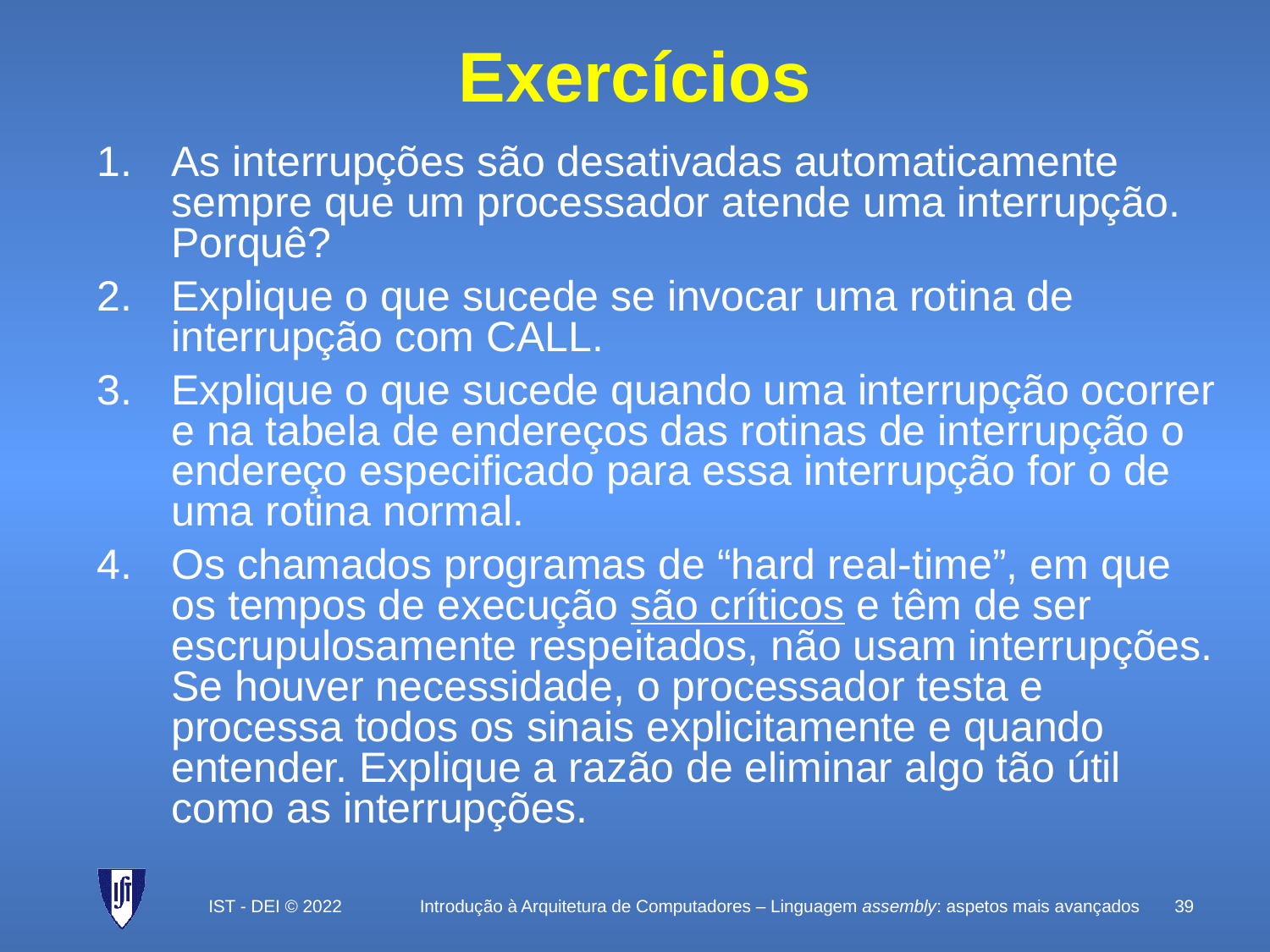

# Exercícios
As interrupções são desativadas automaticamente sempre que um processador atende uma interrupção. Porquê?
Explique o que sucede se invocar uma rotina de interrupção com CALL.
Explique o que sucede quando uma interrupção ocorrer e na tabela de endereços das rotinas de interrupção o endereço especificado para essa interrupção for o de uma rotina normal.
Os chamados programas de “hard real-time”, em que os tempos de execução são críticos e têm de ser escrupulosamente respeitados, não usam interrupções. Se houver necessidade, o processador testa e processa todos os sinais explicitamente e quando entender. Explique a razão de eliminar algo tão útil como as interrupções.
IST - DEI © 2022